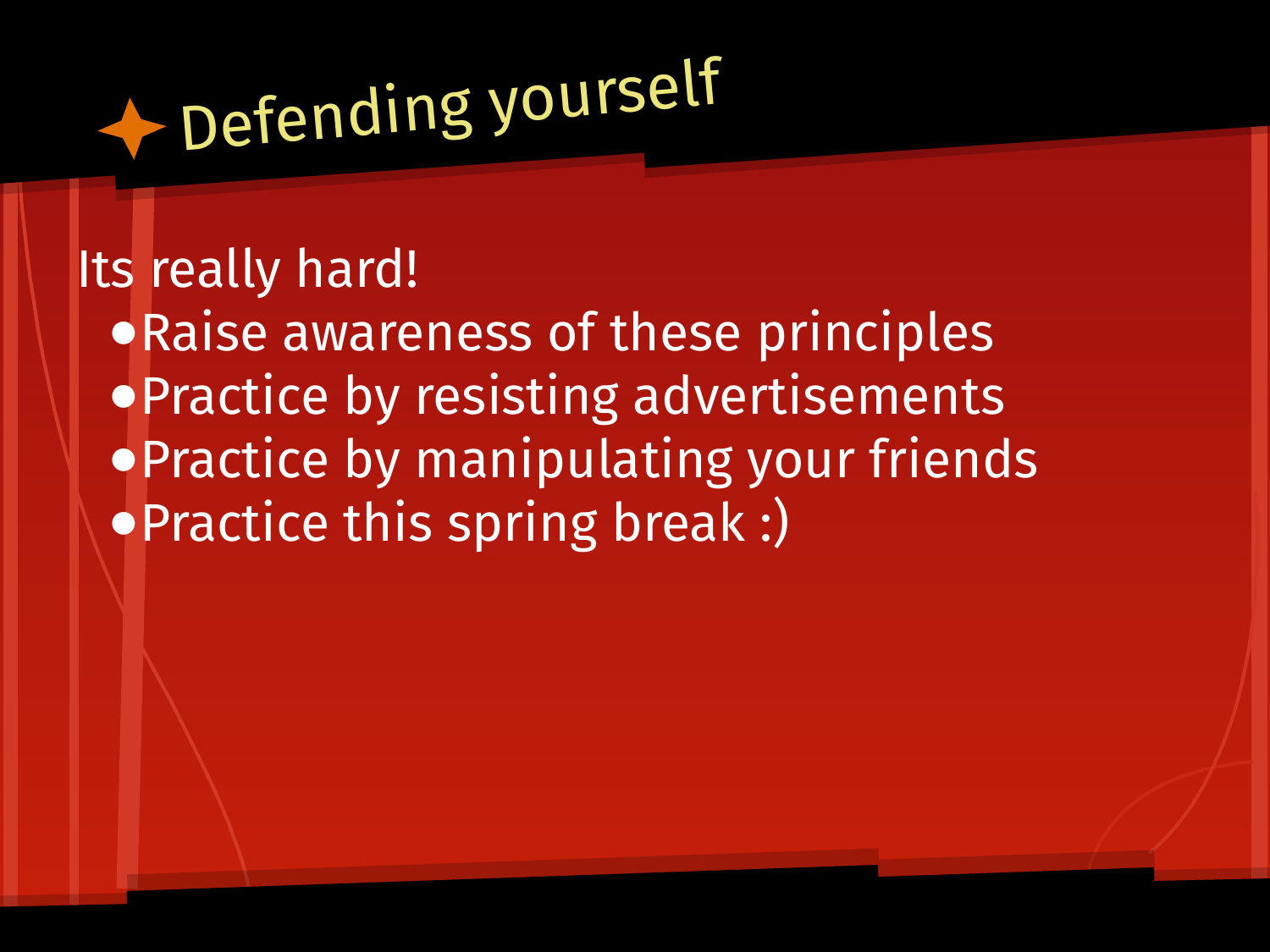

# Defending yourself
Its really hard!
Raise awareness of these principles
Practice by resisting advertisements
Practice by manipulating your friends
Practice this spring break :)